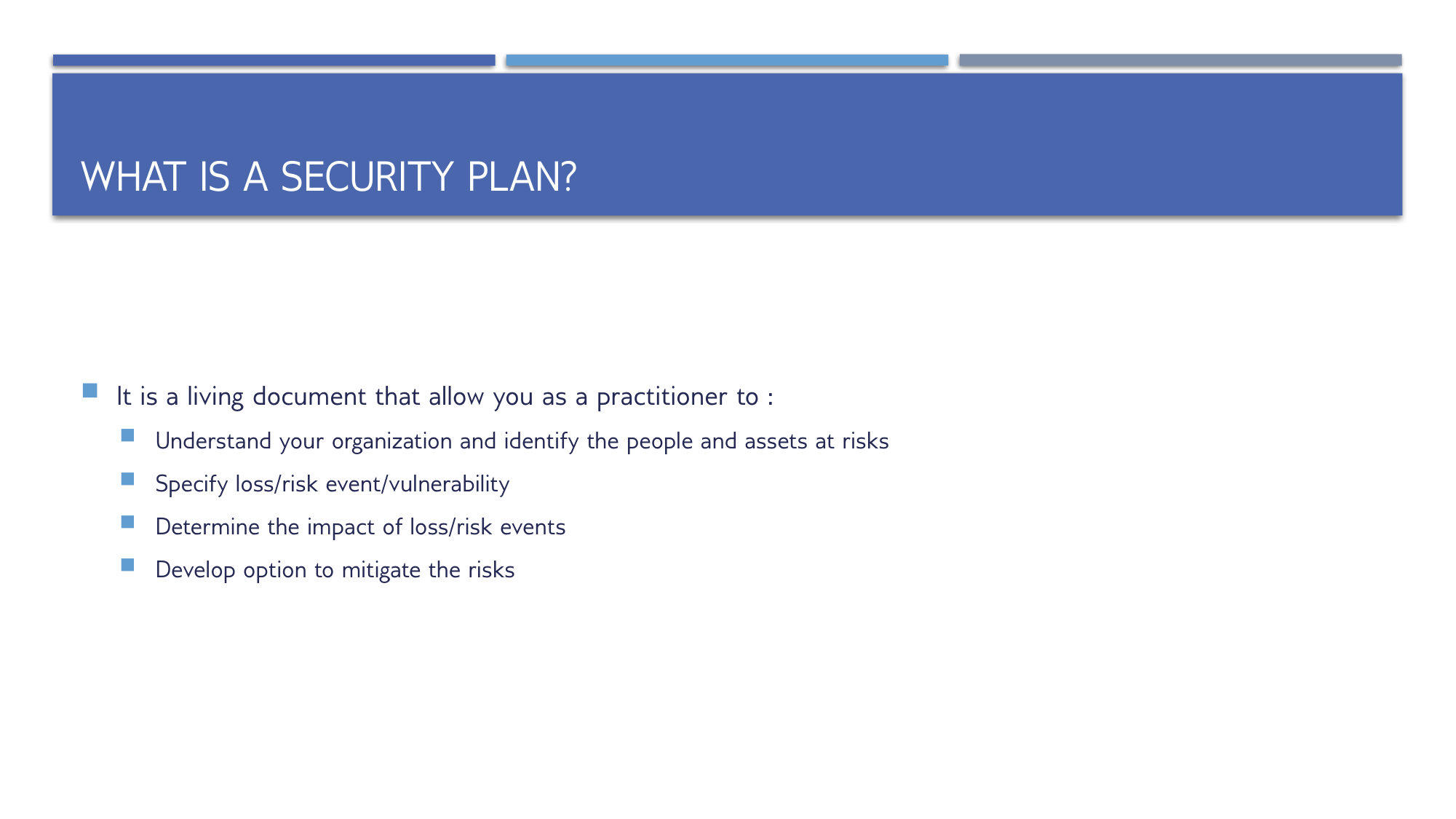

# What is a security plan?
It is a living document that allow you as a practitioner to :
Understand your organization and identify the people and assets at risks
Specify loss/risk event/vulnerability
Determine the impact of loss/risk events
Develop option to mitigate the risks